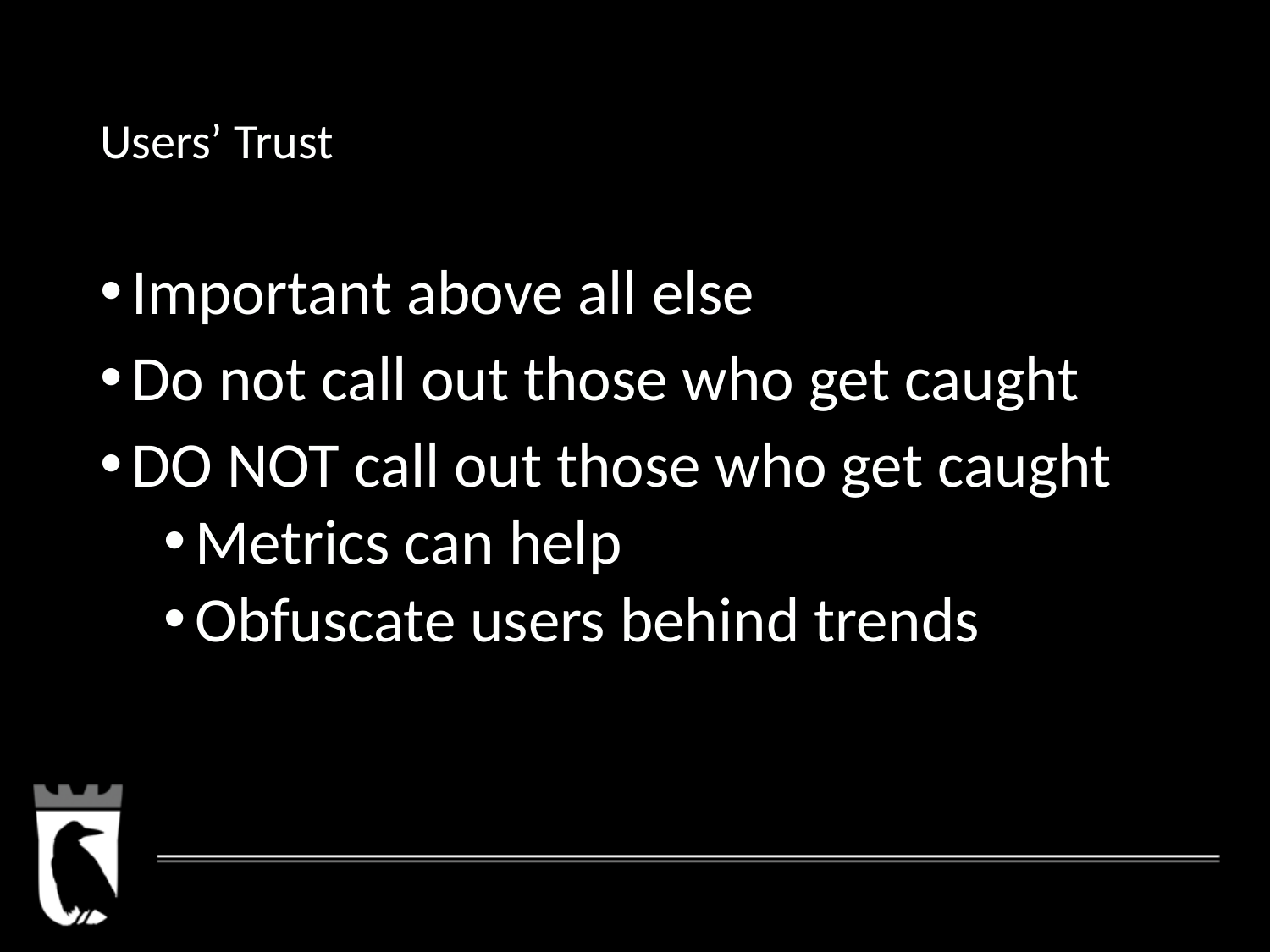

# Users’ Trust
Important above all else
Do not call out those who get caught
DO NOT call out those who get caught
Metrics can help
Obfuscate users behind trends